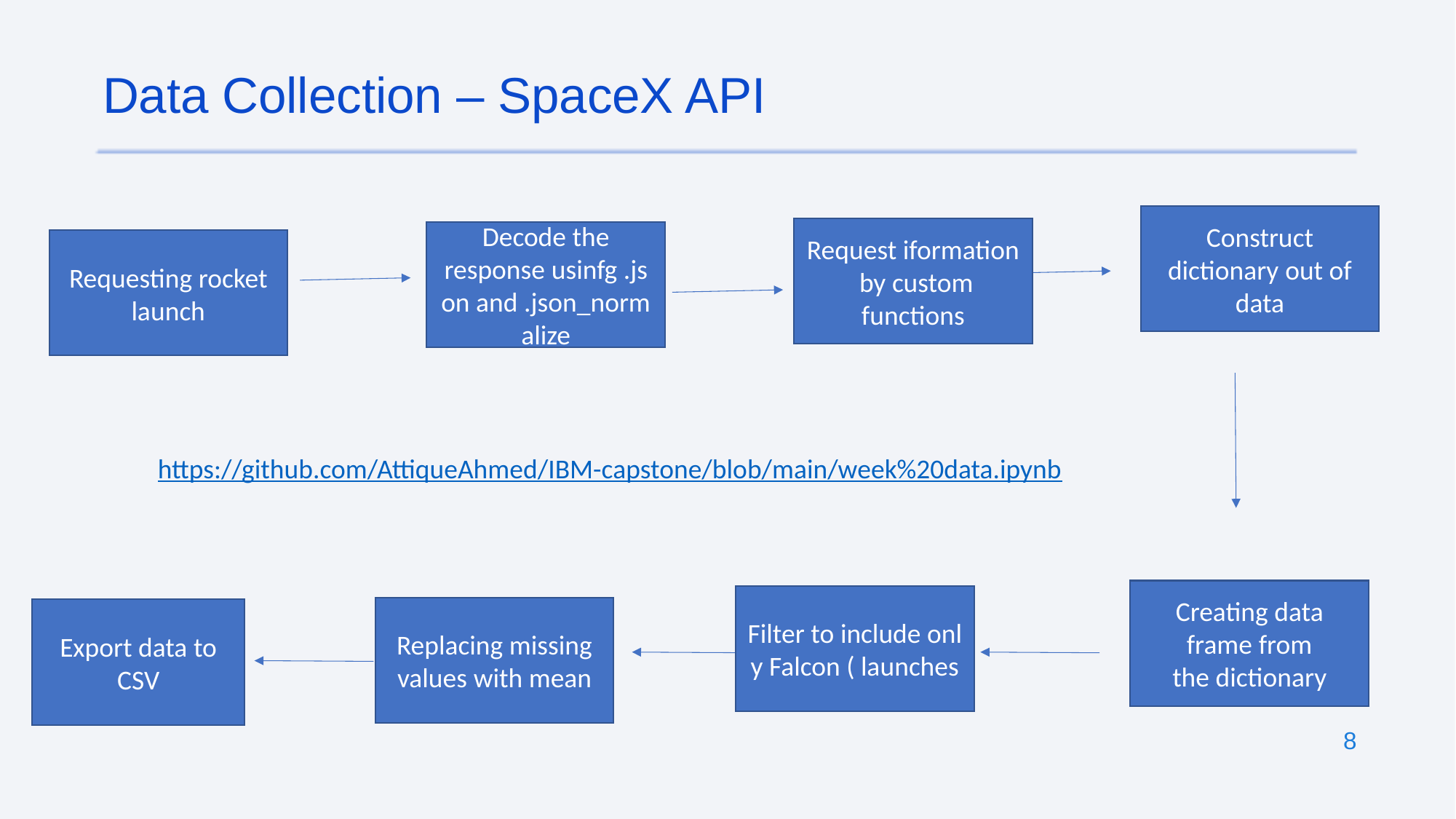

Data Collection – SpaceX API
Construct dictionary out of data

Request iformation by custom functions
Decode the response usinfg .json and .json_normalize

Requesting rocket launch
Requesting rocket launch
https://github.com/AttiqueAhmed/IBM-capstone/blob/main/week%20data.ipynb

Creating data frame from the dictionary
Filter to include only Falcon ( launches

Replacing missing values with mean

Export data to CSV
8